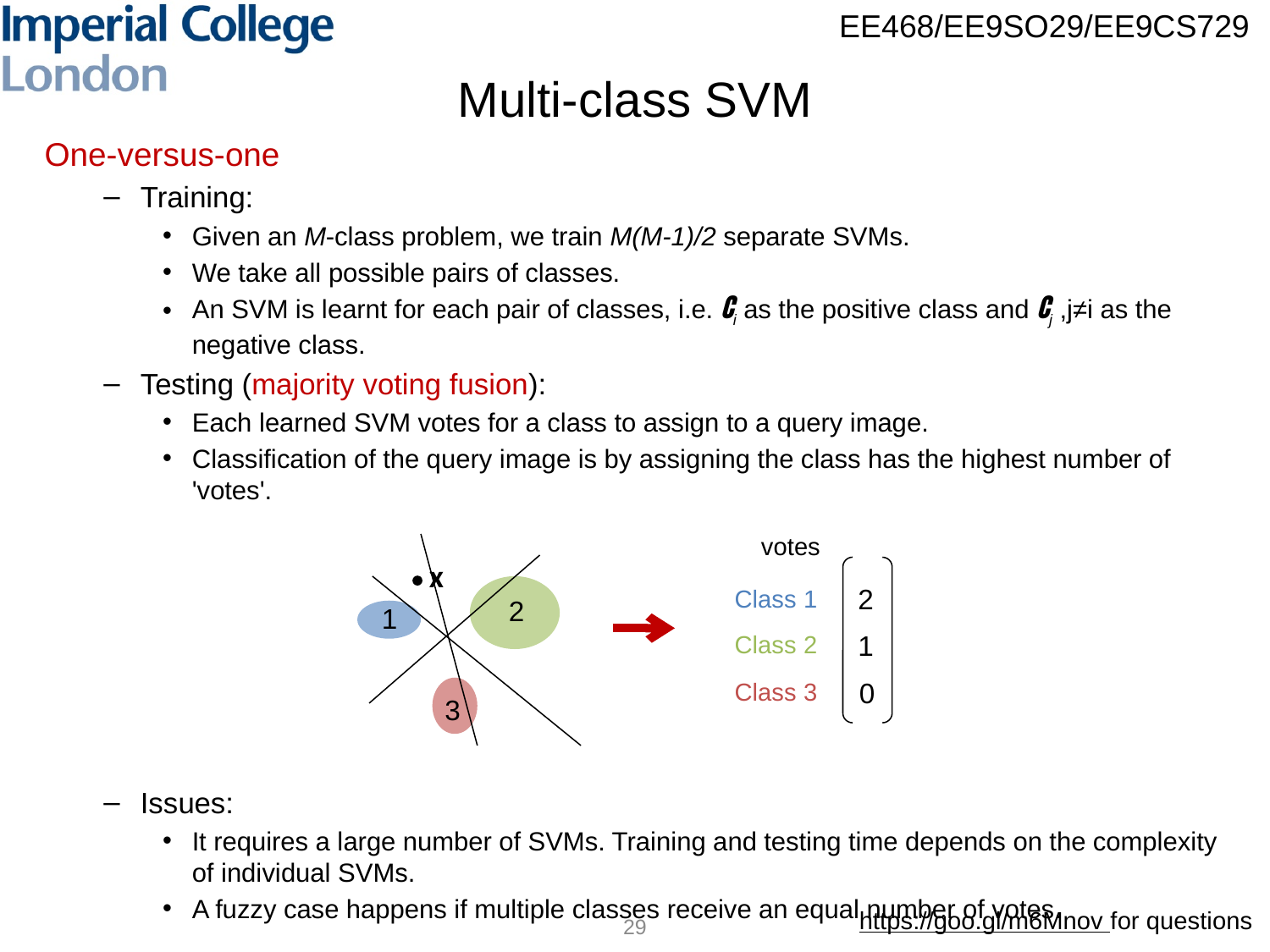

# Multi-class SVM
One-versus-one
Training:
Given an M-class problem, we train M(M-1)/2 separate SVMs.
We take all possible pairs of classes.
An SVM is learnt for each pair of classes, i.e. Ci as the positive class and Cj ,j≠i as the negative class.
Testing (majority voting fusion):
Each learned SVM votes for a class to assign to a query image.
Classification of the query image is by assigning the class has the highest number of 'votes'.

Issues:
It requires a large number of SVMs. Training and testing time depends on the complexity of individual SVMs.
A fuzzy case happens if multiple classes receive an equal number of votes.
votes
x

2

Class 1
2
1

1
Class 2
0
Class 3

3
29